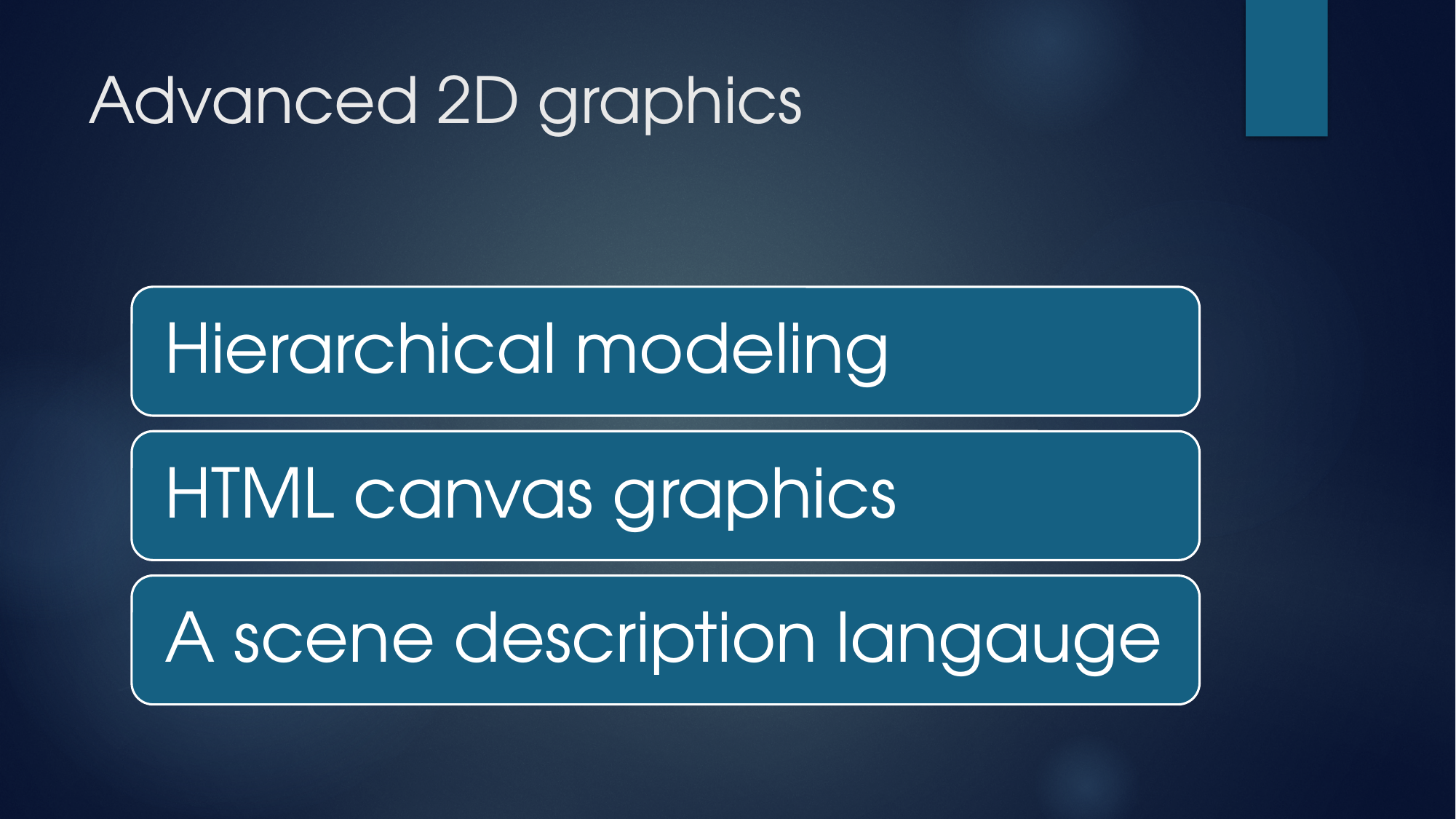

# Advanced 2D graphics
Hierarchical modeling
HTML canvas graphics
A scene description langauge